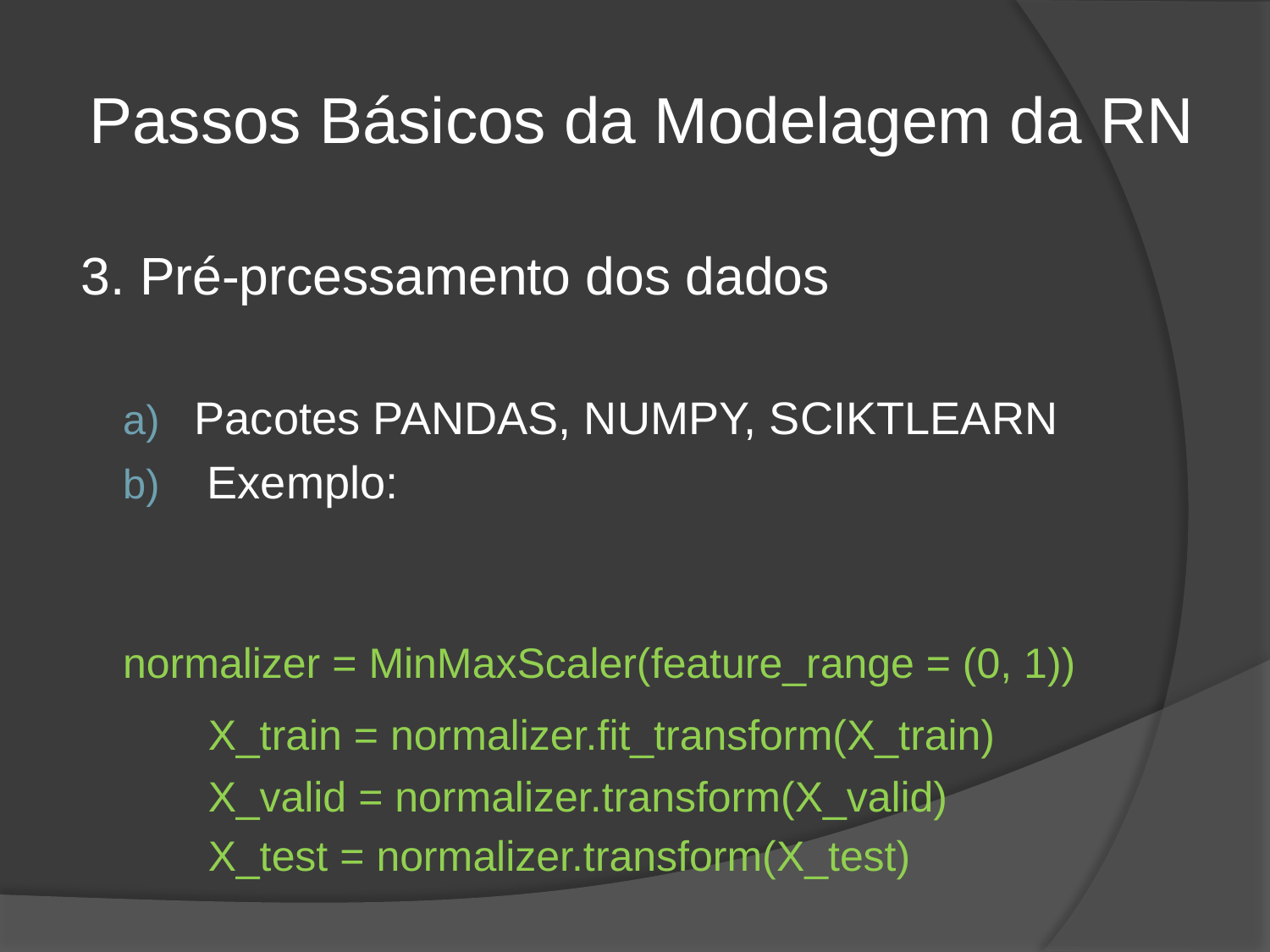

# Passos Básicos da Modelagem da RN

3. Pré-prcessamento dos dados

Pacotes PANDAS, NUMPY, SCIKTLEARN
 Exemplo:

	normalizer = MinMaxScaler(feature_range = (0, 1))
	X_train = normalizer.fit_transform(X_train)
	X_valid = normalizer.transform(X_valid)
	X_test = normalizer.transform(X_test)